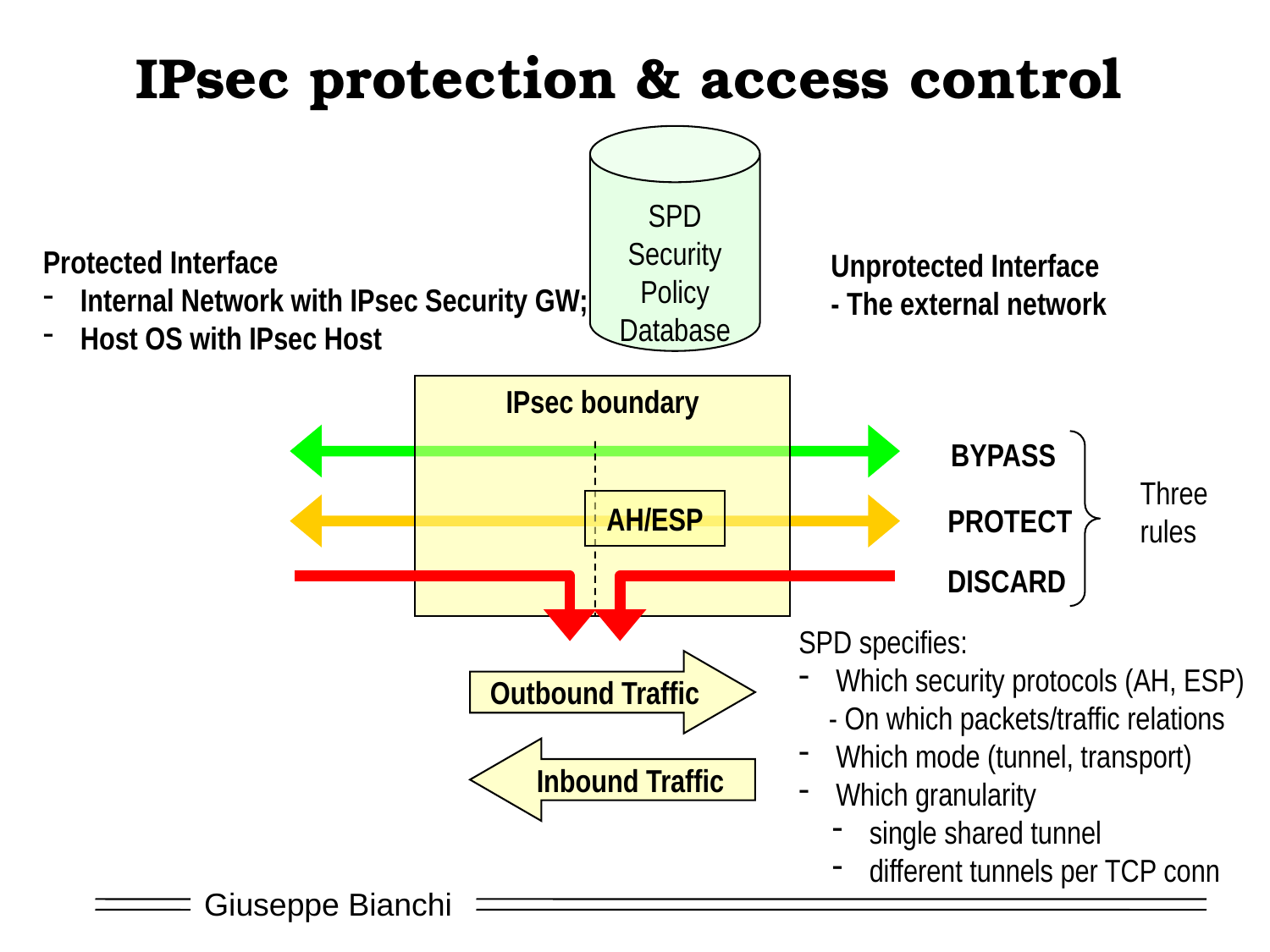

# IPsec protection & access control

SPD
Security
Policy
Database
Protected Interface
 Internal Network with IPsec Security GW;
 Host OS with IPsec Host
Unprotected Interface
- The external network
IPsec boundary

BYPASS

Three
rules
AH/ESP
PROTECT

DISCARD

SPD specifies:
 Which security protocols (AH, ESP)
- On which packets/traffic relations
 Which mode (tunnel, transport)
 Which granularity
 single shared tunnel
 different tunnels per TCP conn
Outbound Traffic
Inbound Traffic